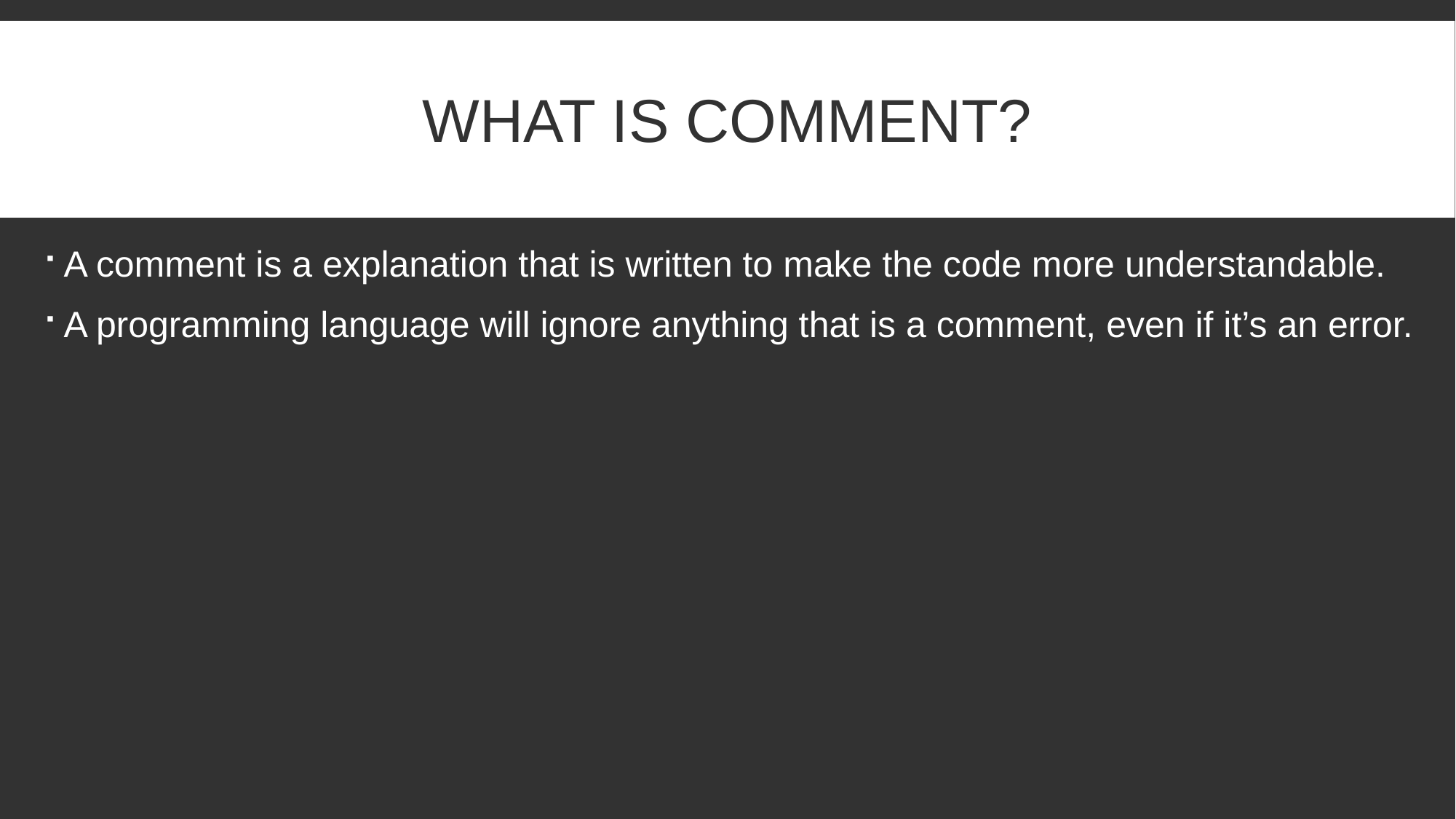

# What Is Comment?
A comment is a explanation that is written to make the code more understandable.
A programming language will ignore anything that is a comment, even if it’s an error.